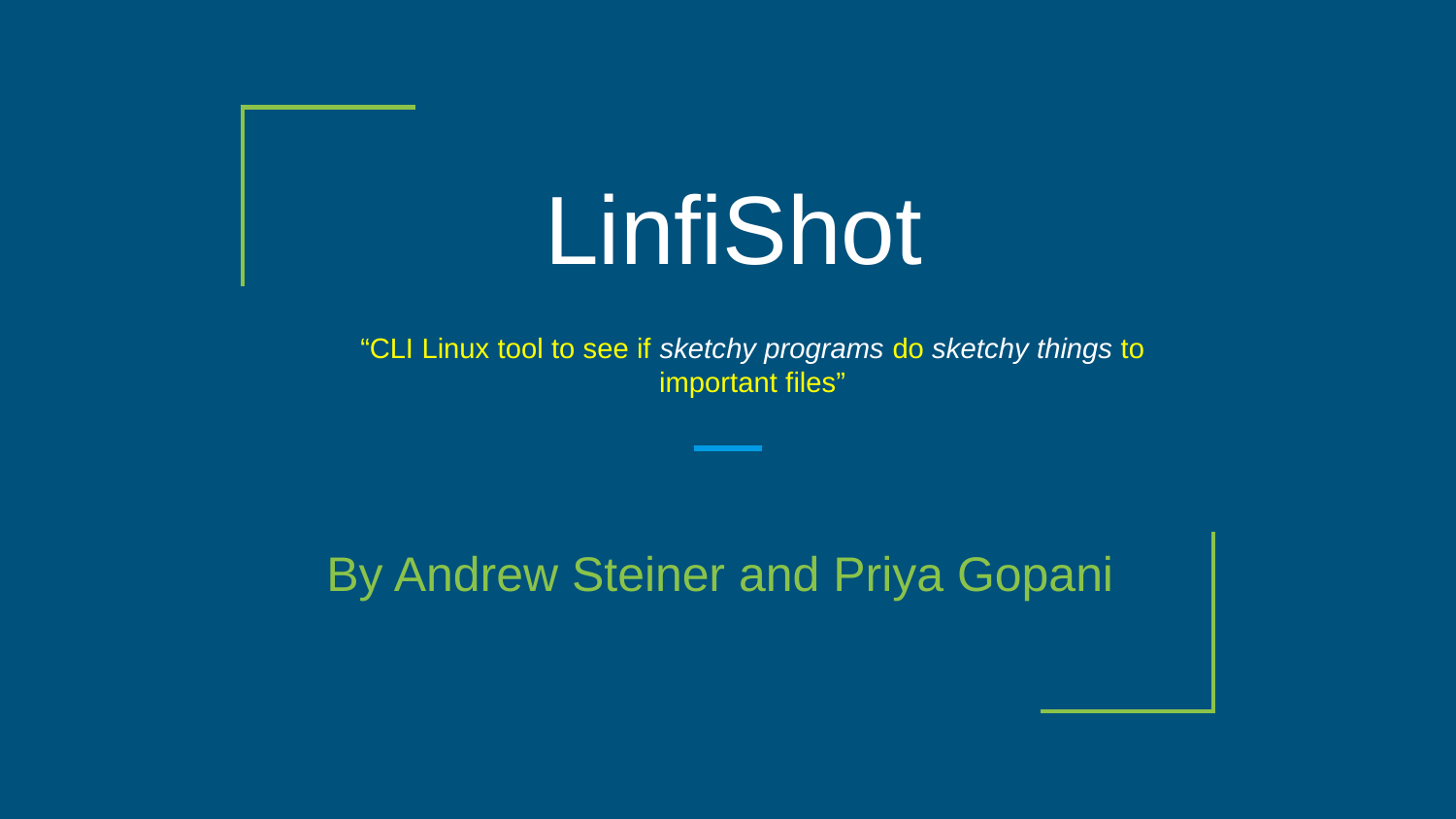

# LinfiShot
“CLI Linux tool to see if sketchy programs do sketchy things to important files”
By Andrew Steiner and Priya Gopani